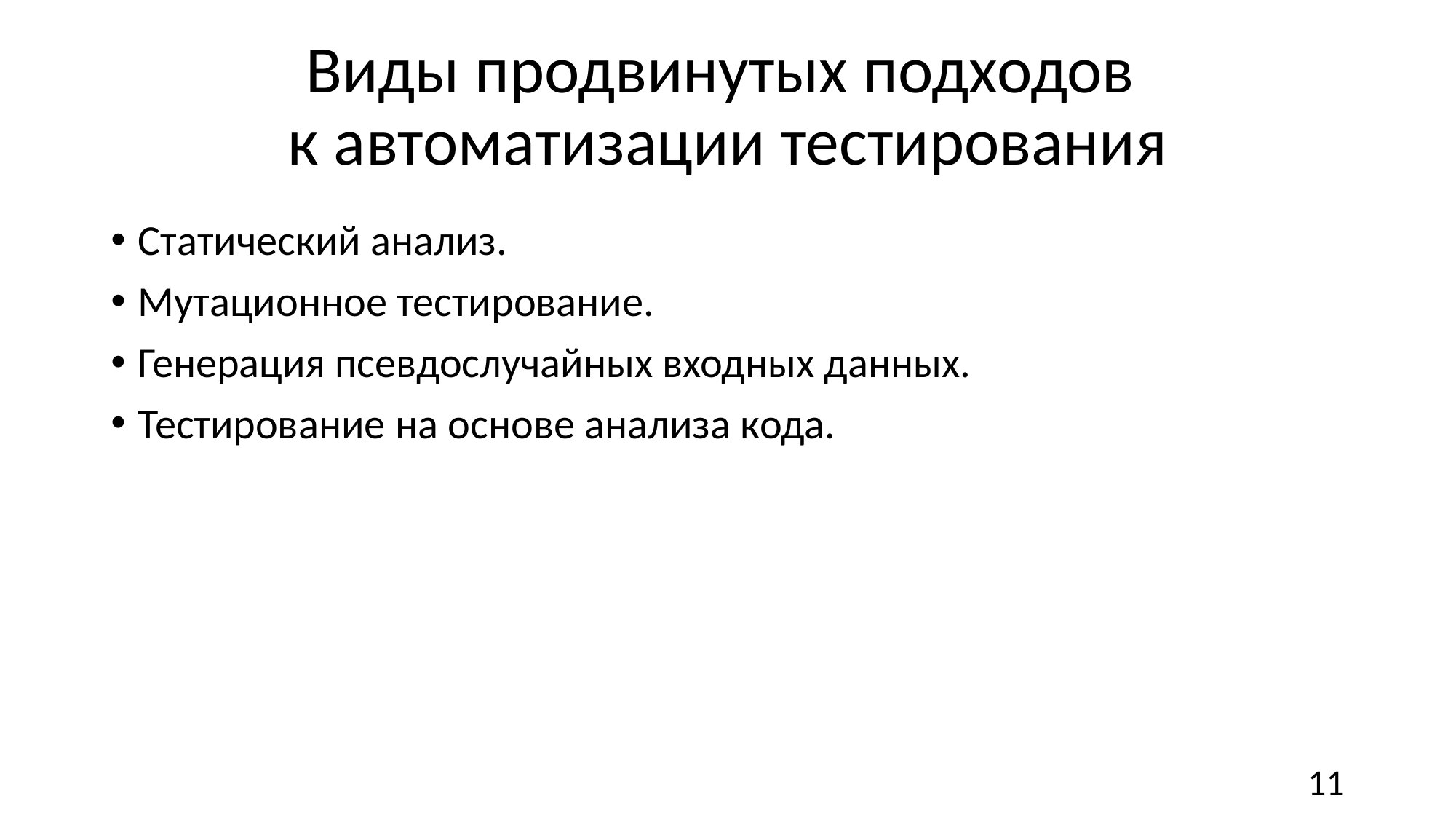

# Виды продвинутых подходов к автоматизации тестирования
Статический анализ.
Мутационное тестирование.
Генерация псевдослучайных входных данных.
Тестирование на основе анализа кода.
11